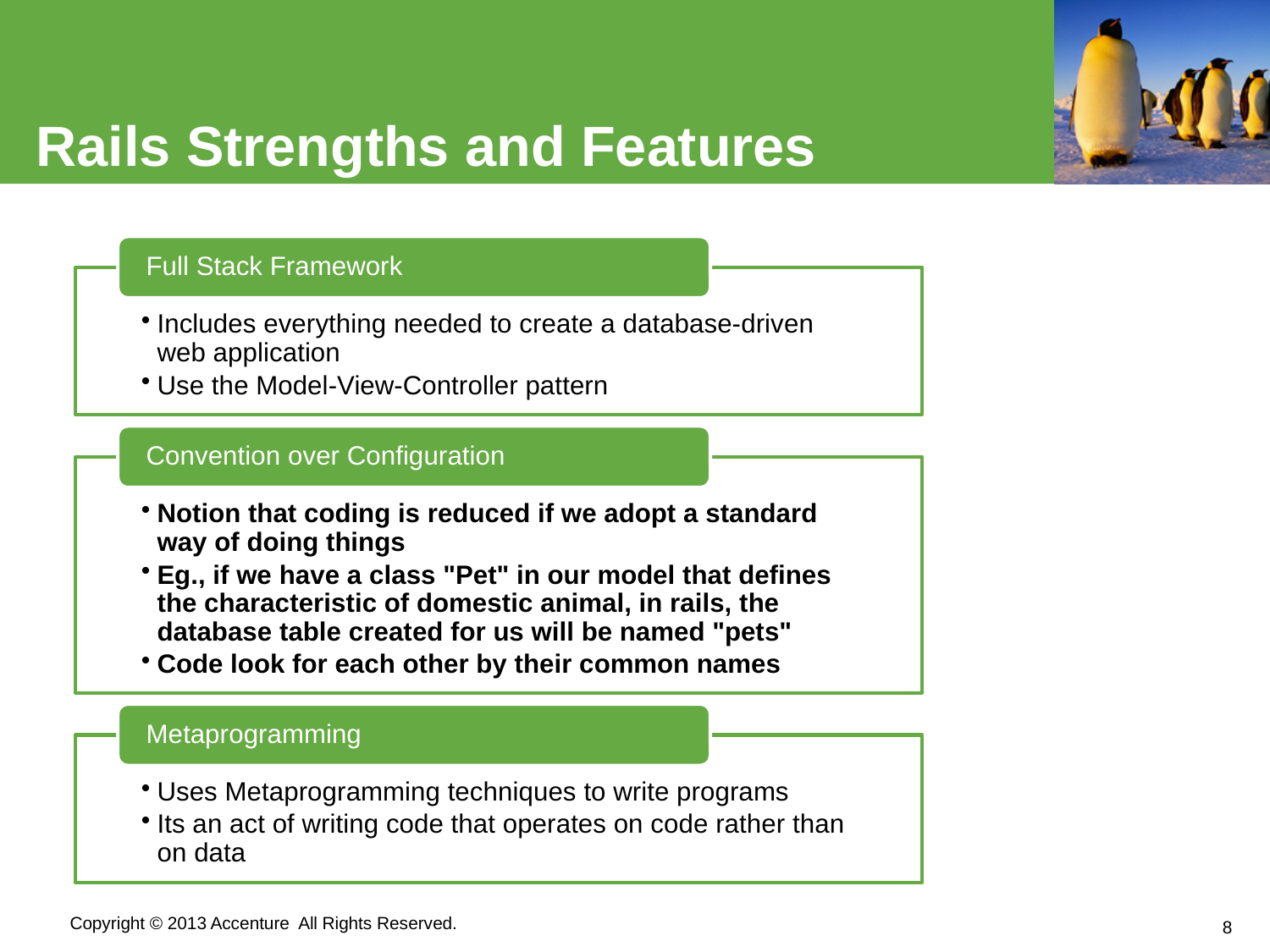

Rails Strengths and Features
Includes everything needed to create a database-driven web application
Use the Model-View-Controller pattern
Full Stack Framework
Notion that coding is reduced if we adopt a standard way of doing things
Eg., if we have a class "Pet" in our model that defines the characteristic of domestic animal, in rails, the database table created for us will be named "pets"
Code look for each other by their common names
Convention over Configuration
Uses Metaprogramming techniques to write programs
Its an act of writing code that operates on code rather than on data
Metaprogramming
8